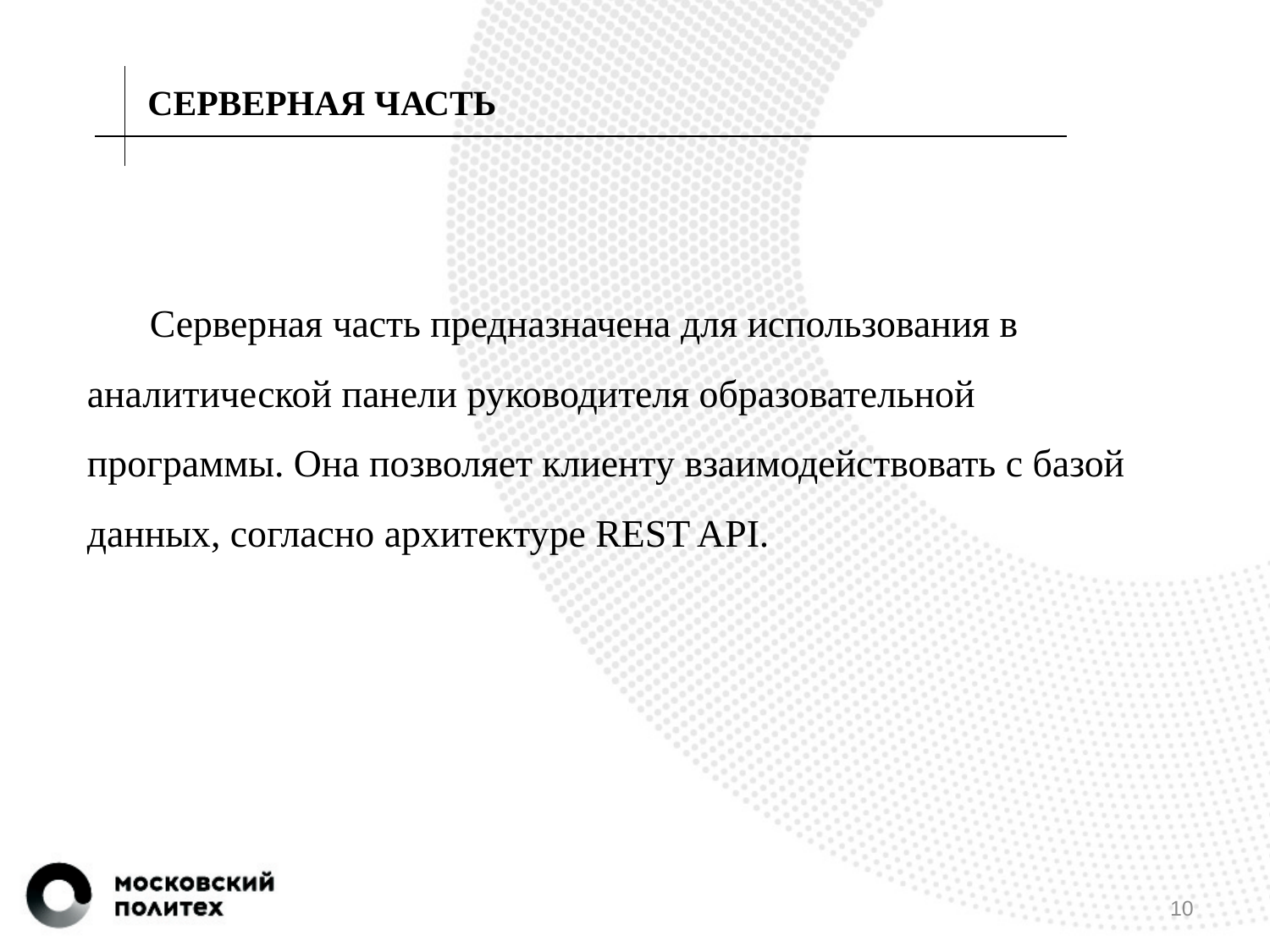

СЕРВЕРНАЯ ЧАСТЬ
Серверная часть предназначена для использования в аналитической панели руководителя образовательной программы. Она позволяет клиенту взаимодействовать с базой данных, согласно архитектуре REST API.
10